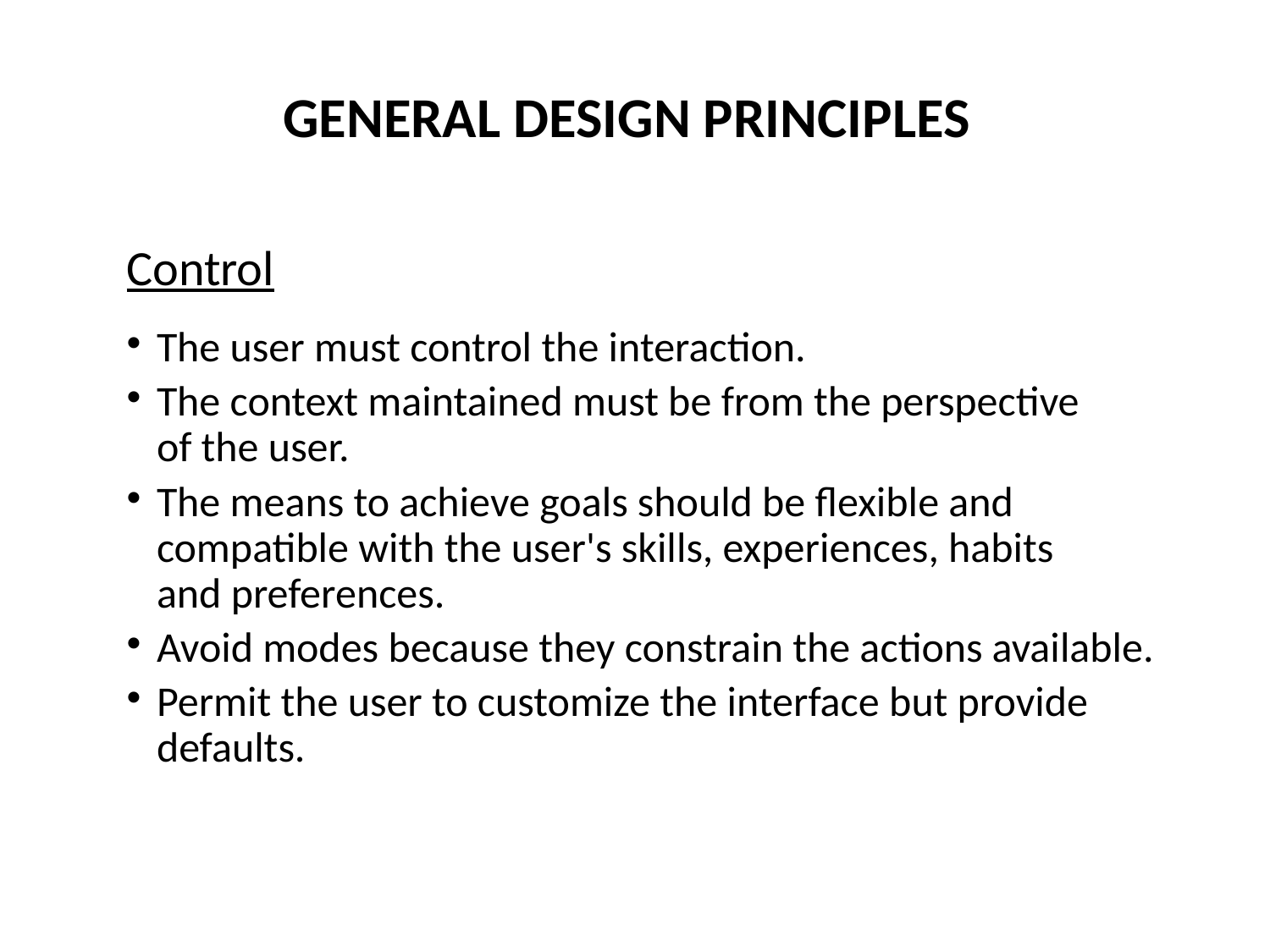

# GENERAL DESIGN PRINCIPLES
Control

The user must control the interaction.
The context maintained must be from the perspective
of the user.
The means to achieve goals should be flexible and compatible with the user's skills, experiences, habits
and preferences.
Avoid modes because they constrain the actions available.
Permit the user to customize the interface but provide defaults.